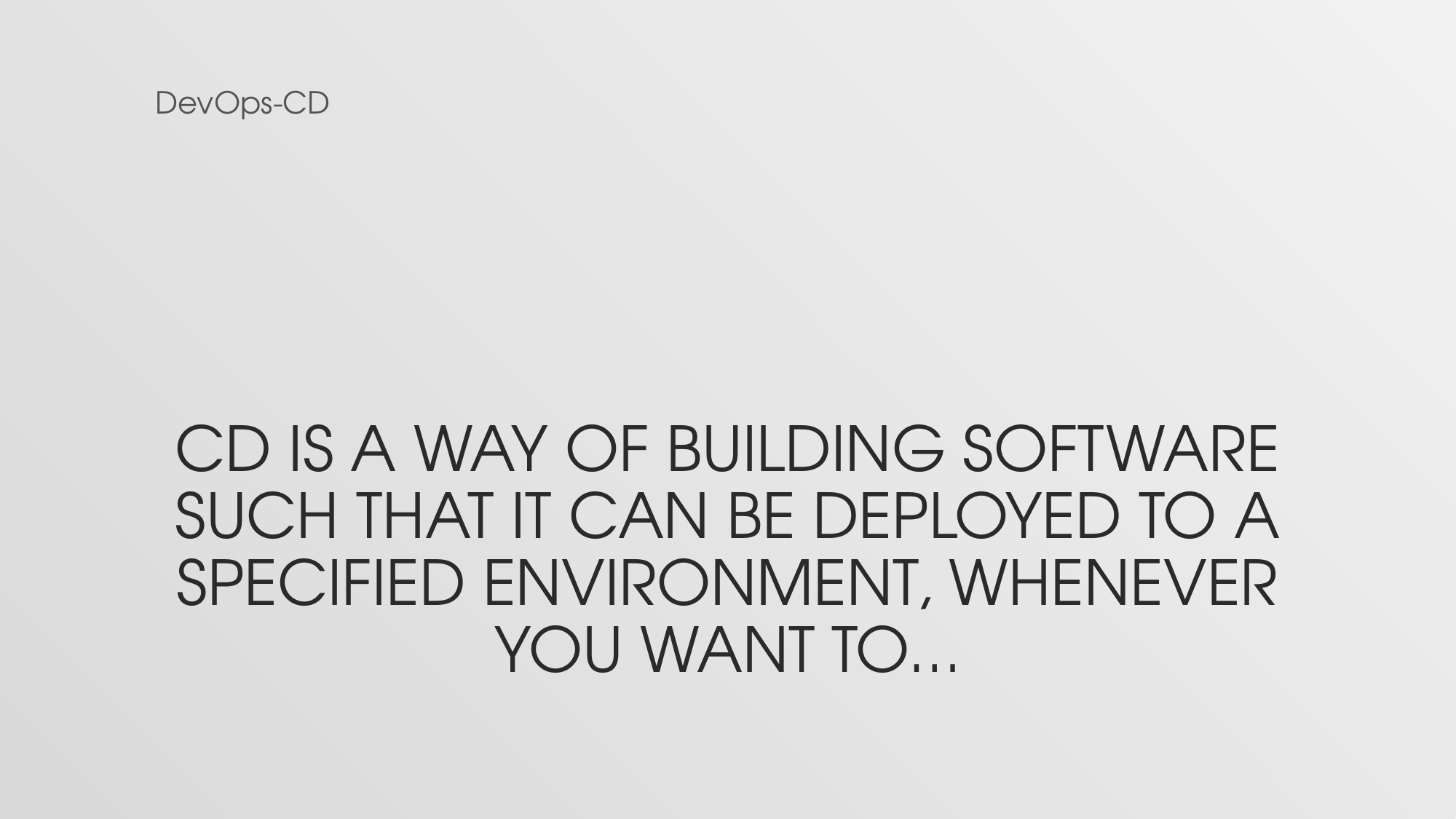

DevOps-CD
# CD is a way of building software such that it can be deployed to a specified environment, whenever you want to…